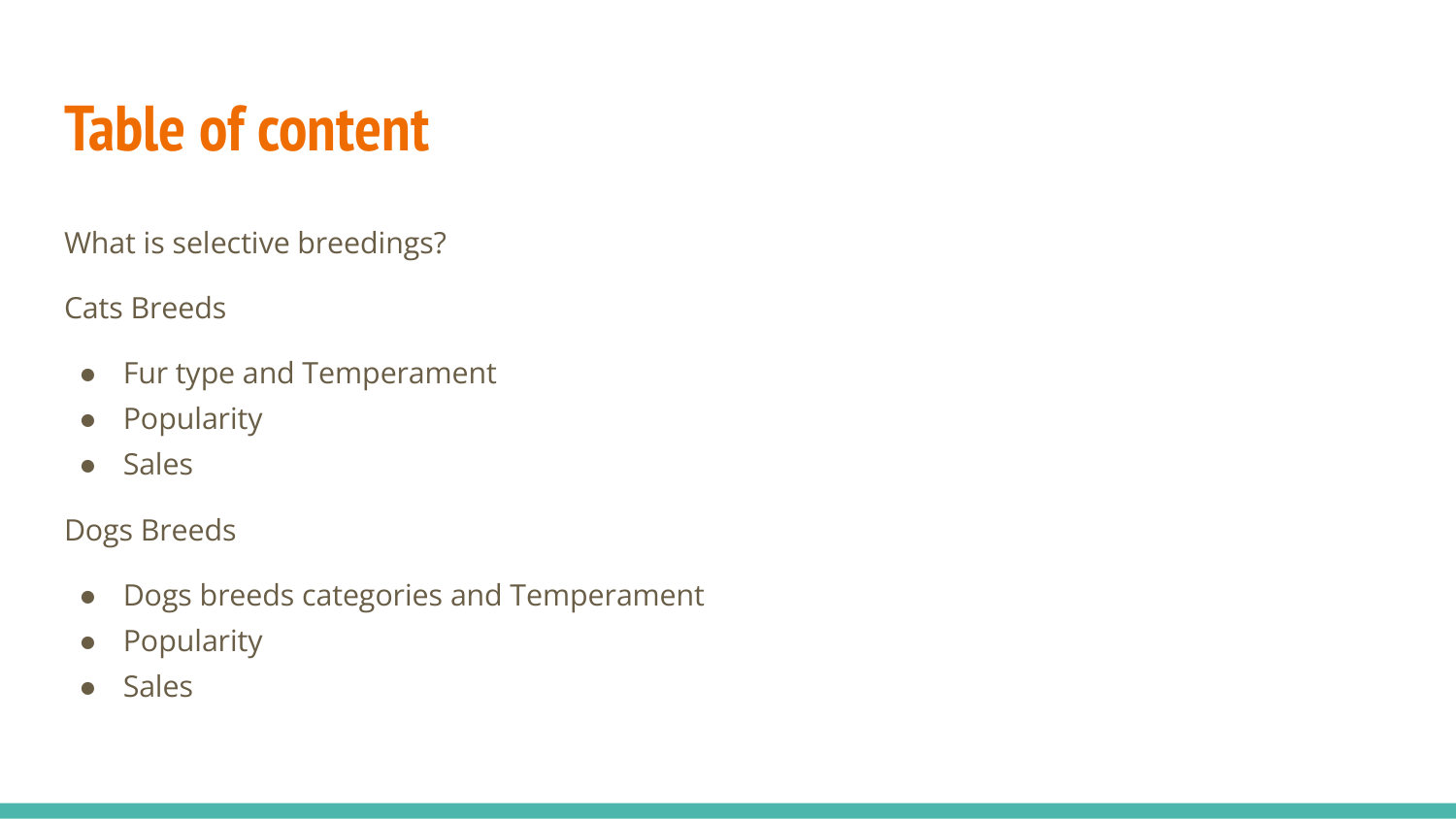

# Table of content
What is selective breedings?
Cats Breeds
Fur type and Temperament
Popularity
Sales
Dogs Breeds
Dogs breeds categories and Temperament
Popularity
Sales